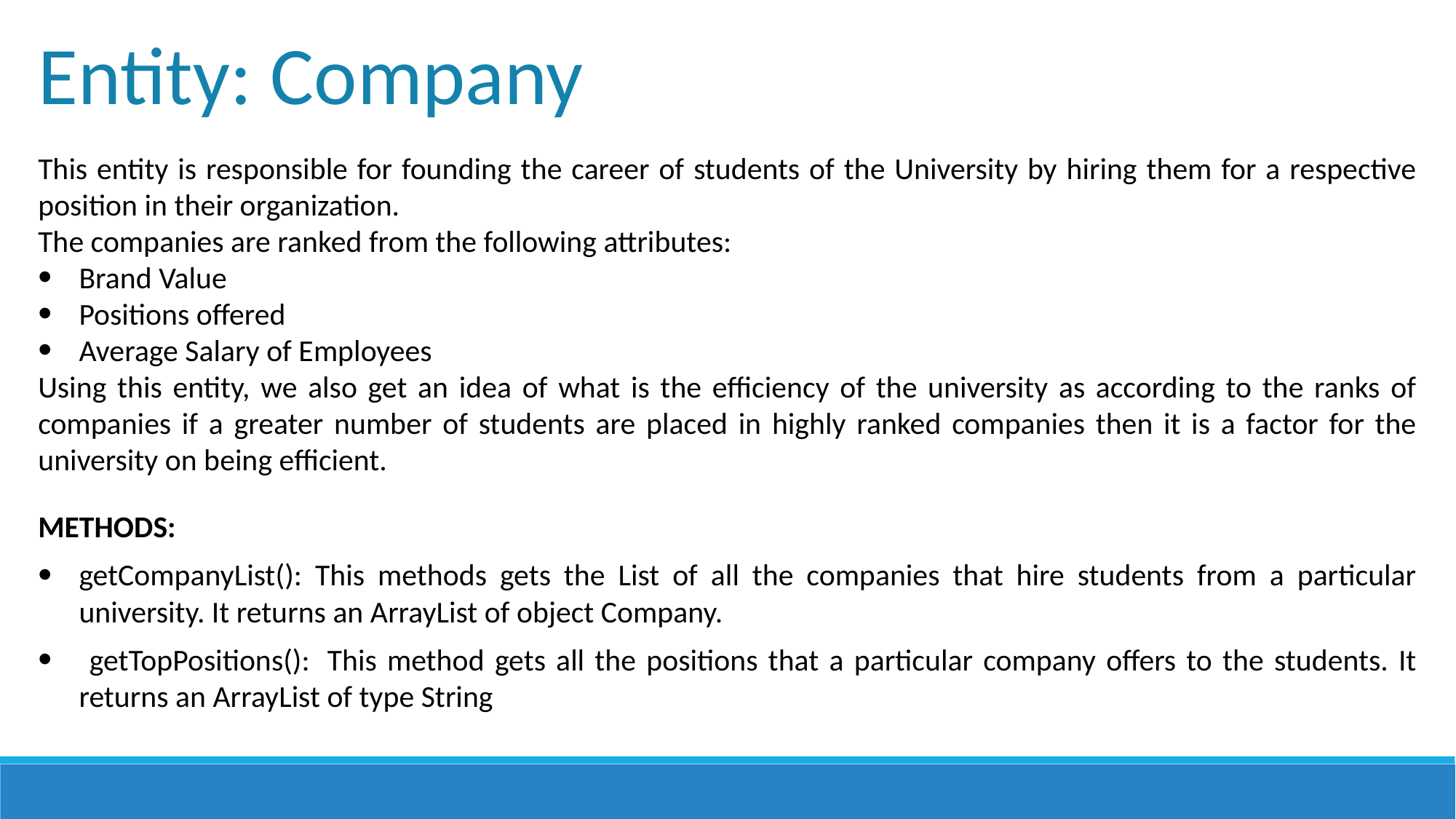

Entity: Company
This entity is responsible for founding the career of students of the University by hiring them for a respective position in their organization.
The companies are ranked from the following attributes:
Brand Value
Positions offered
Average Salary of Employees
Using this entity, we also get an idea of what is the efficiency of the university as according to the ranks of companies if a greater number of students are placed in highly ranked companies then it is a factor for the university on being efficient.
METHODS:
getCompanyList(): This methods gets the List of all the companies that hire students from a particular university. It returns an ArrayList of object Company.
 getTopPositions():  This method gets all the positions that a particular company offers to the students. It returns an ArrayList of type String